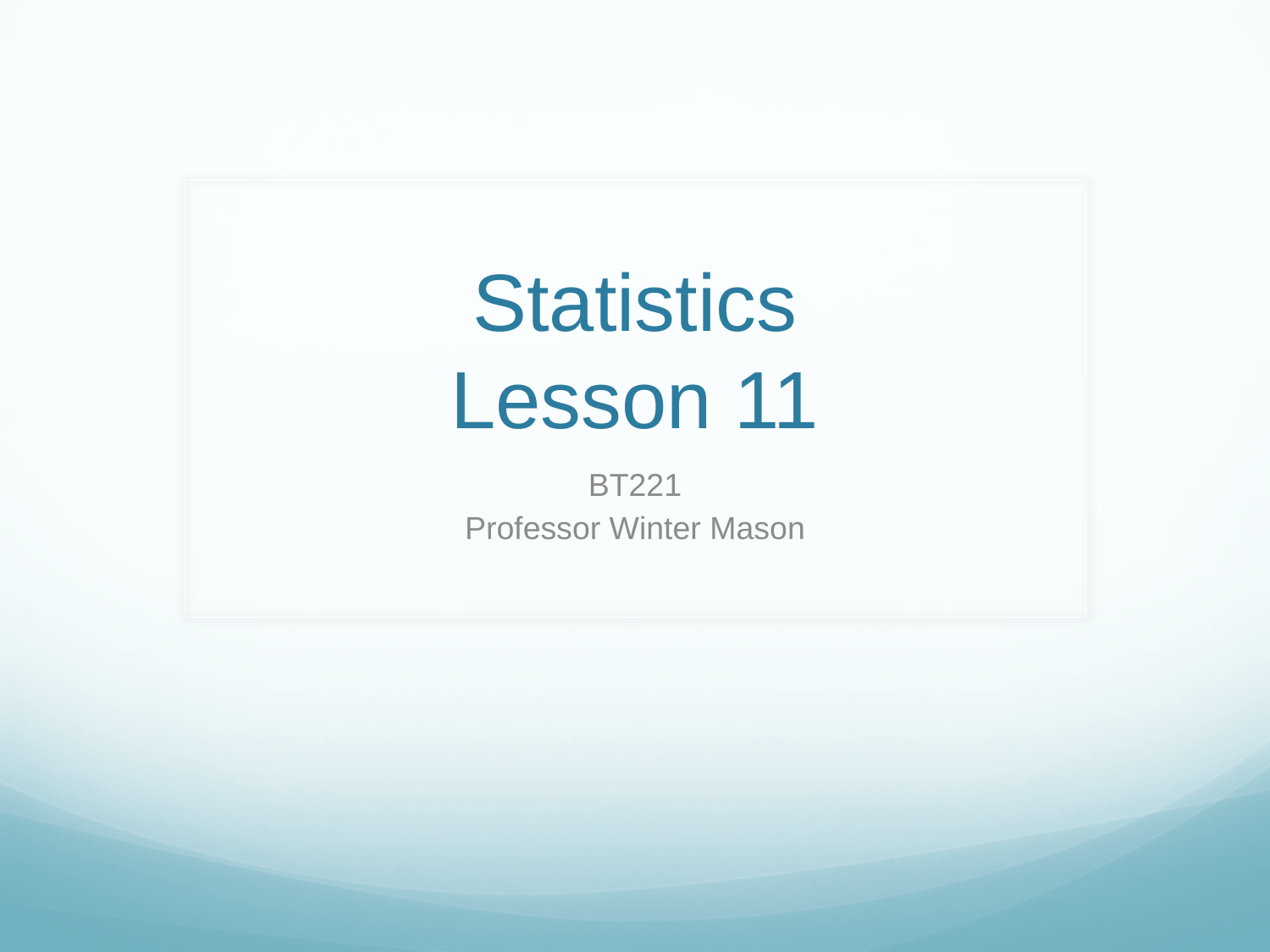

# Statistics Lesson 11
BT221
Professor Winter Mason